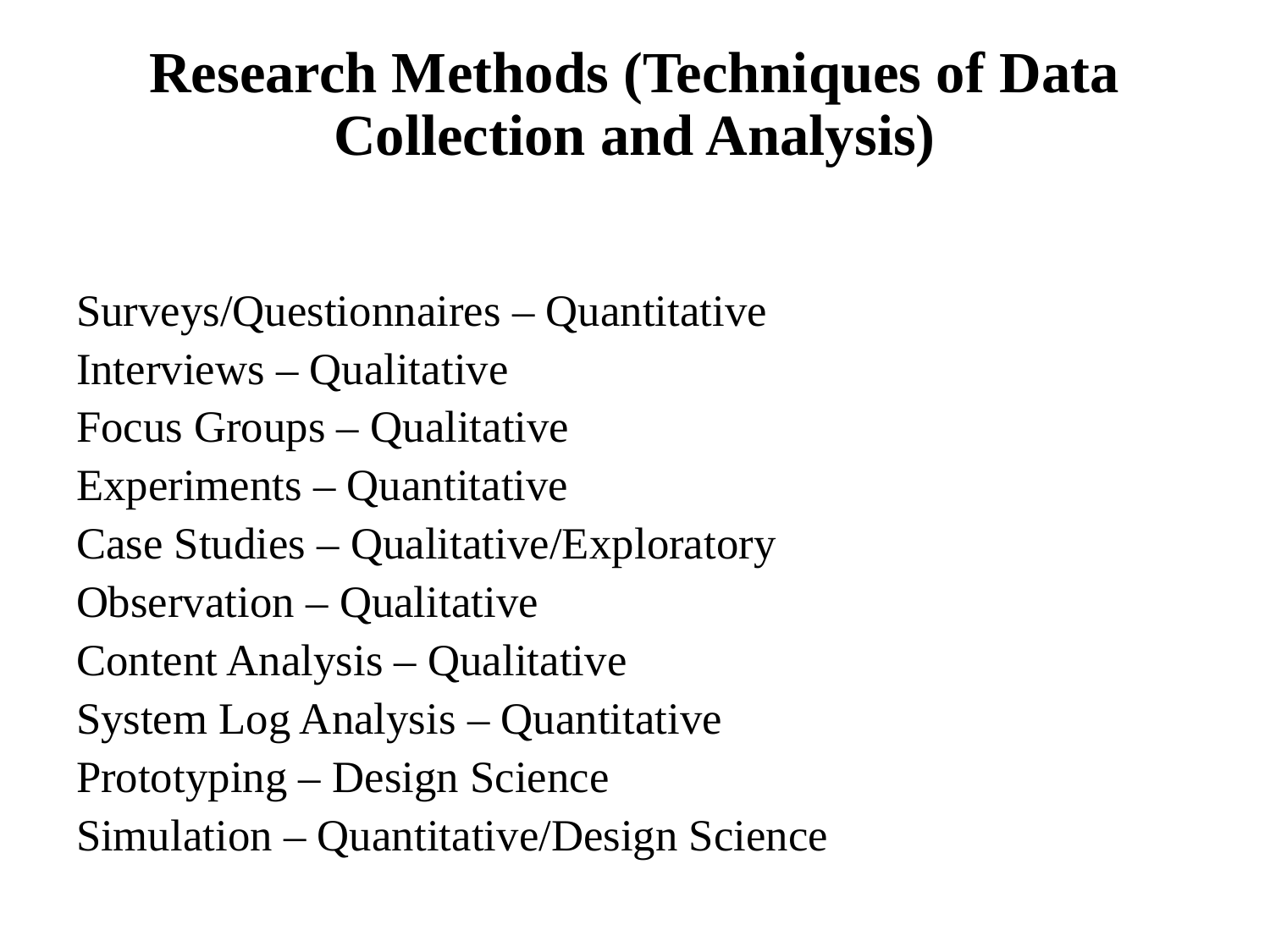

# Research Methods (Techniques of Data Collection and Analysis)

Surveys/Questionnaires – Quantitative
Interviews – Qualitative
Focus Groups – Qualitative
Experiments – Quantitative
Case Studies – Qualitative/Exploratory
Observation – Qualitative
Content Analysis – Qualitative
System Log Analysis – Quantitative
Prototyping – Design Science
Simulation – Quantitative/Design Science